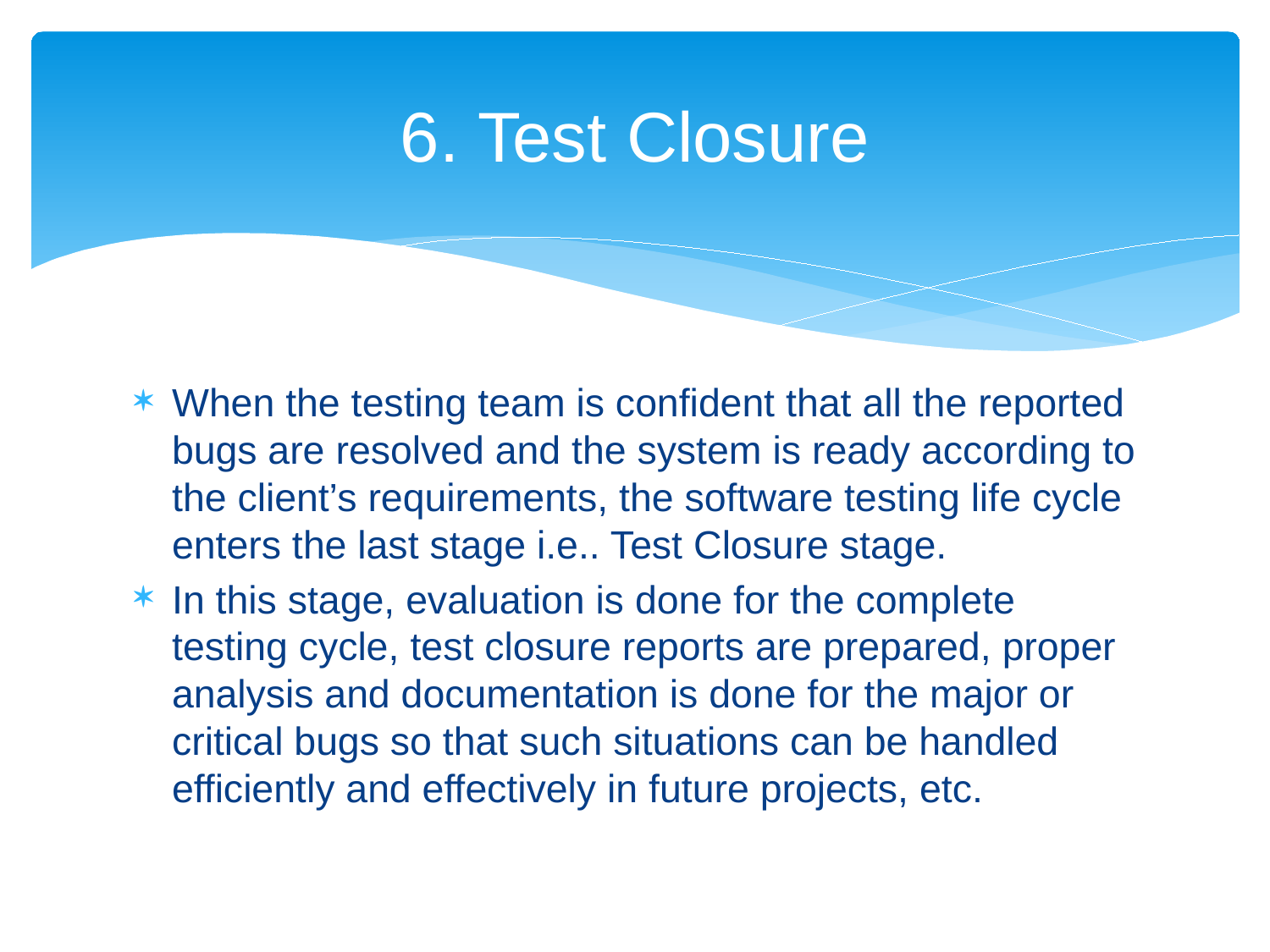

# 6. Test Closure
When the testing team is confident that all the reported bugs are resolved and the system is ready according to the client’s requirements, the software testing life cycle enters the last stage i.e.. Test Closure stage.
In this stage, evaluation is done for the complete testing cycle, test closure reports are prepared, proper analysis and documentation is done for the major or critical bugs so that such situations can be handled efficiently and effectively in future projects, etc.